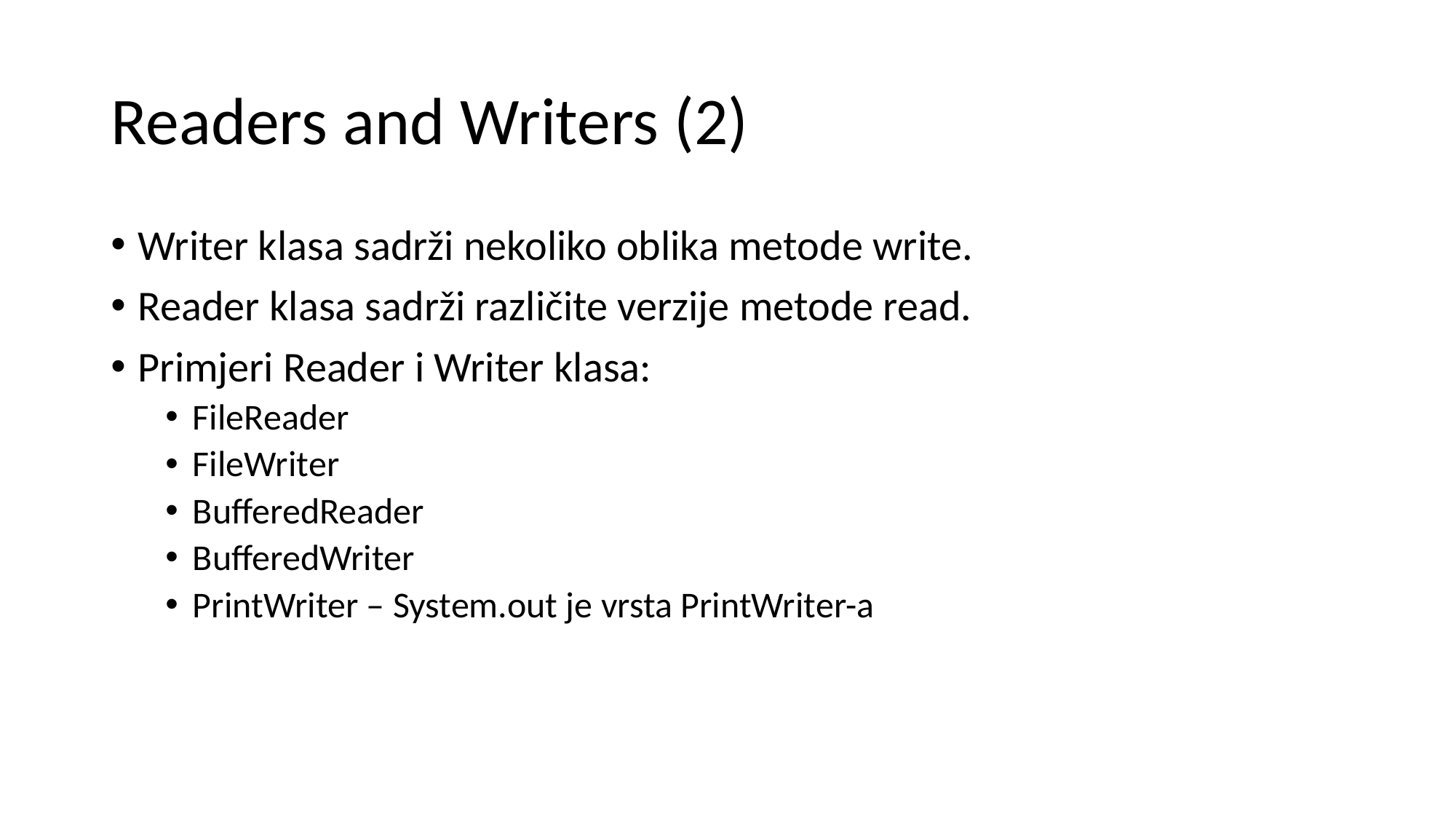

# Readers and Writers (2)
Writer klasa sadrži nekoliko oblika metode write.
Reader klasa sadrži različite verzije metode read.
Primjeri Reader i Writer klasa:
FileReader
FileWriter
BufferedReader
BufferedWriter
PrintWriter – System.out je vrsta PrintWriter-a